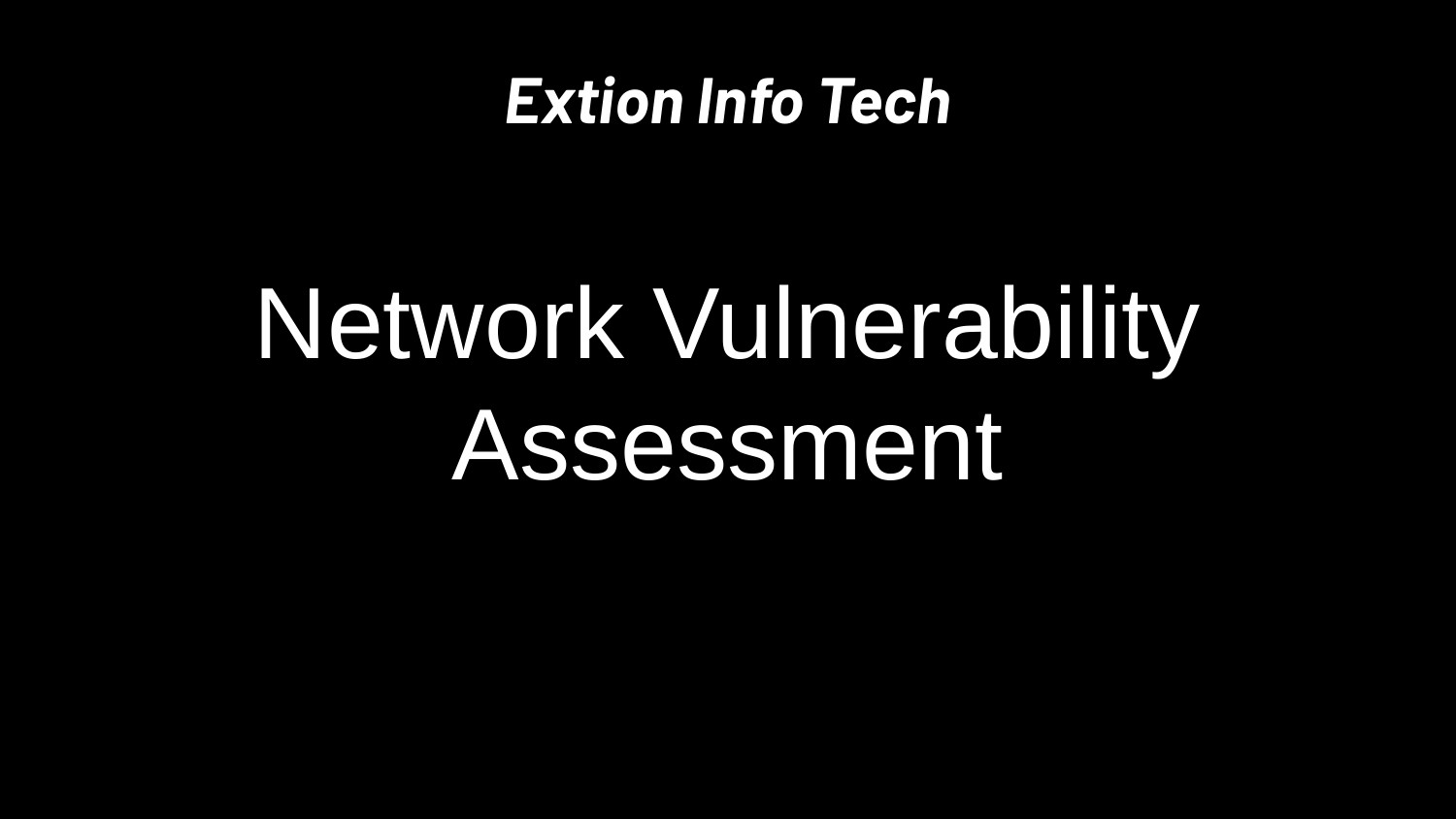

Extion Info Tech
# Network Vulnerability Assessment